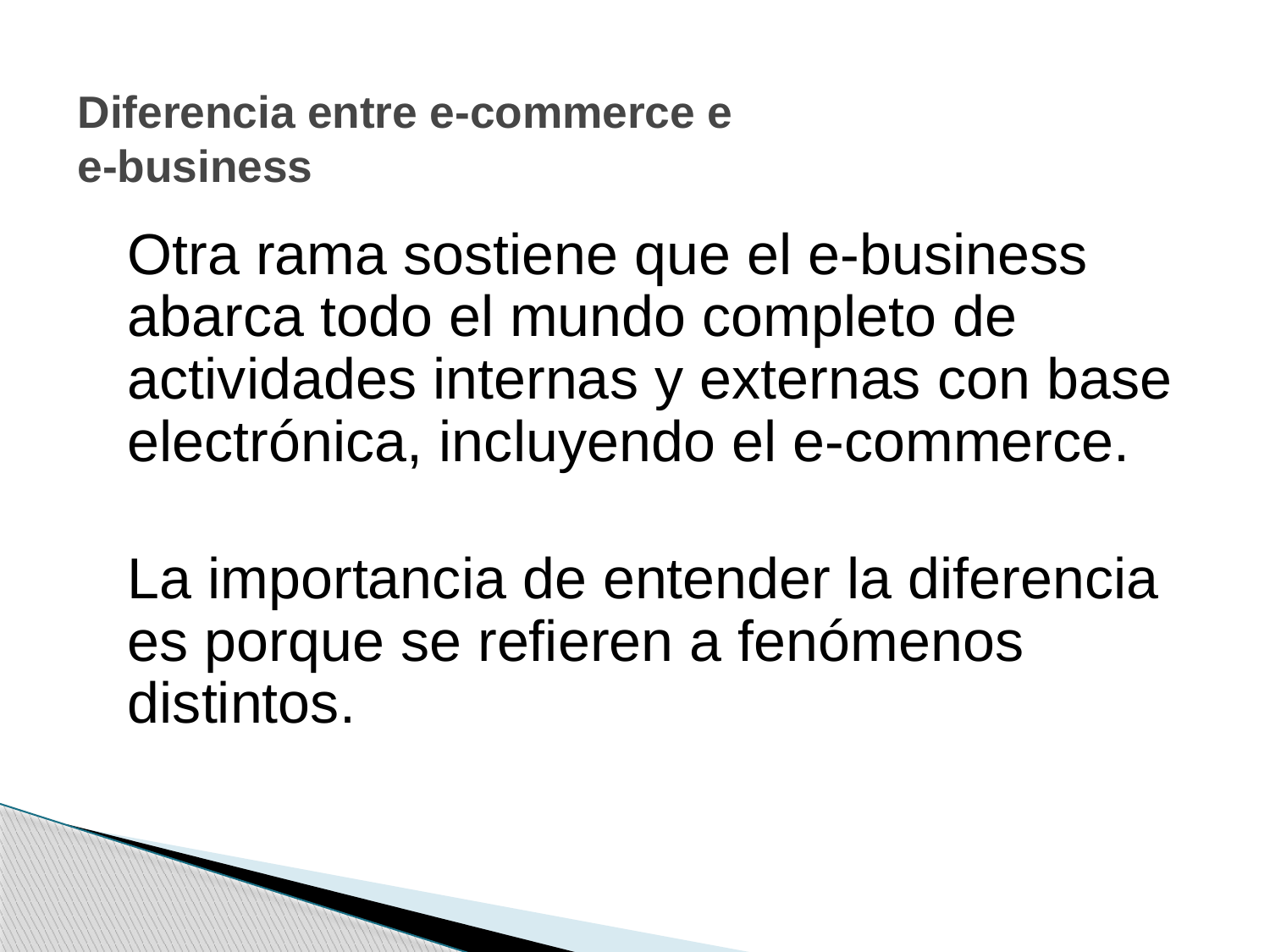

# Diferencia entre e-commerce e e-business
	Otra rama sostiene que el e-business abarca todo el mundo completo de actividades internas y externas con base electrónica, incluyendo el e-commerce.

	La importancia de entender la diferencia es porque se refieren a fenómenos distintos.